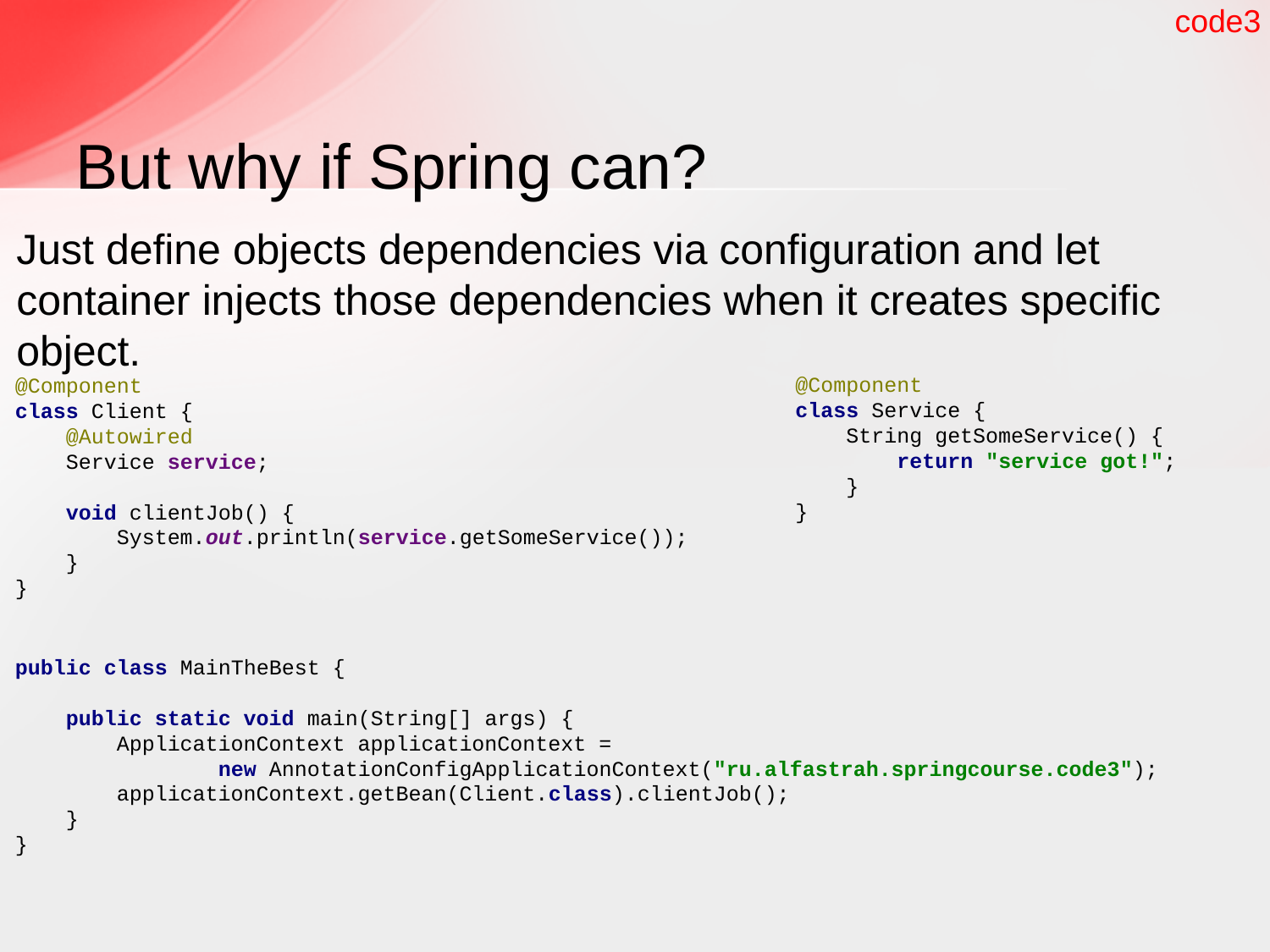

code3
# But why if Spring can?
Just define objects dependencies via configuration and let container injects those dependencies when it creates specific object.
@Component
class Client {
    @Autowired
    Service service;
    void clientJob() {
        System.out.println(service.getSomeService());
    }
}
@Component
class Service {
    String getSomeService() {
        return "service got!";
    }
}
public class MainTheBest {
    public static void main(String[] args) {
        ApplicationContext applicationContext =
                new AnnotationConfigApplicationContext("ru.alfastrah.springcourse.code3");
        applicationContext.getBean(Client.class).clientJob();
    }
}